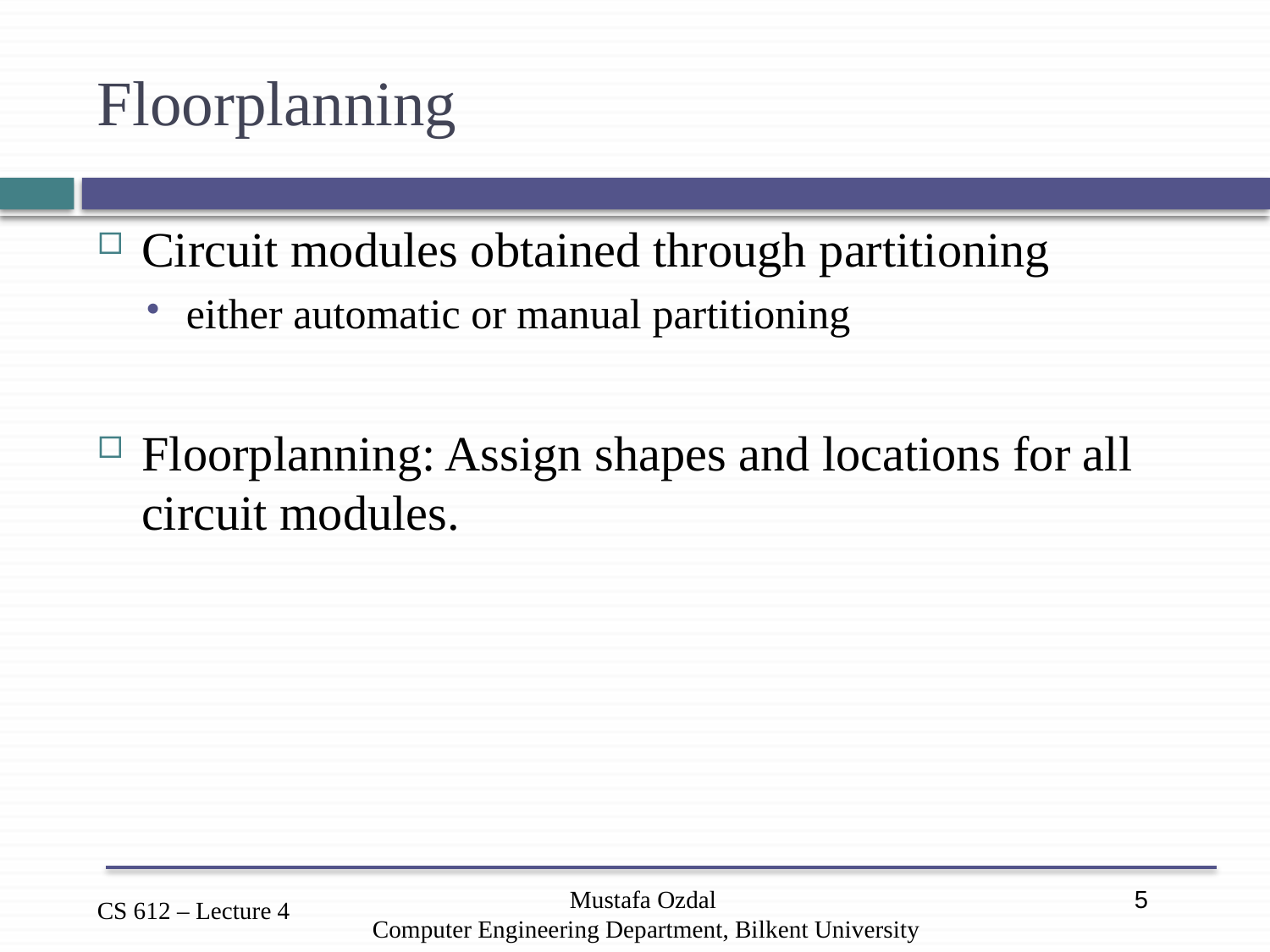

# Floorplanning
Circuit modules obtained through partitioning
either automatic or manual partitioning

Floorplanning: Assign shapes and locations for all circuit modules.

Mustafa Ozdal
Computer Engineering Department, Bilkent University